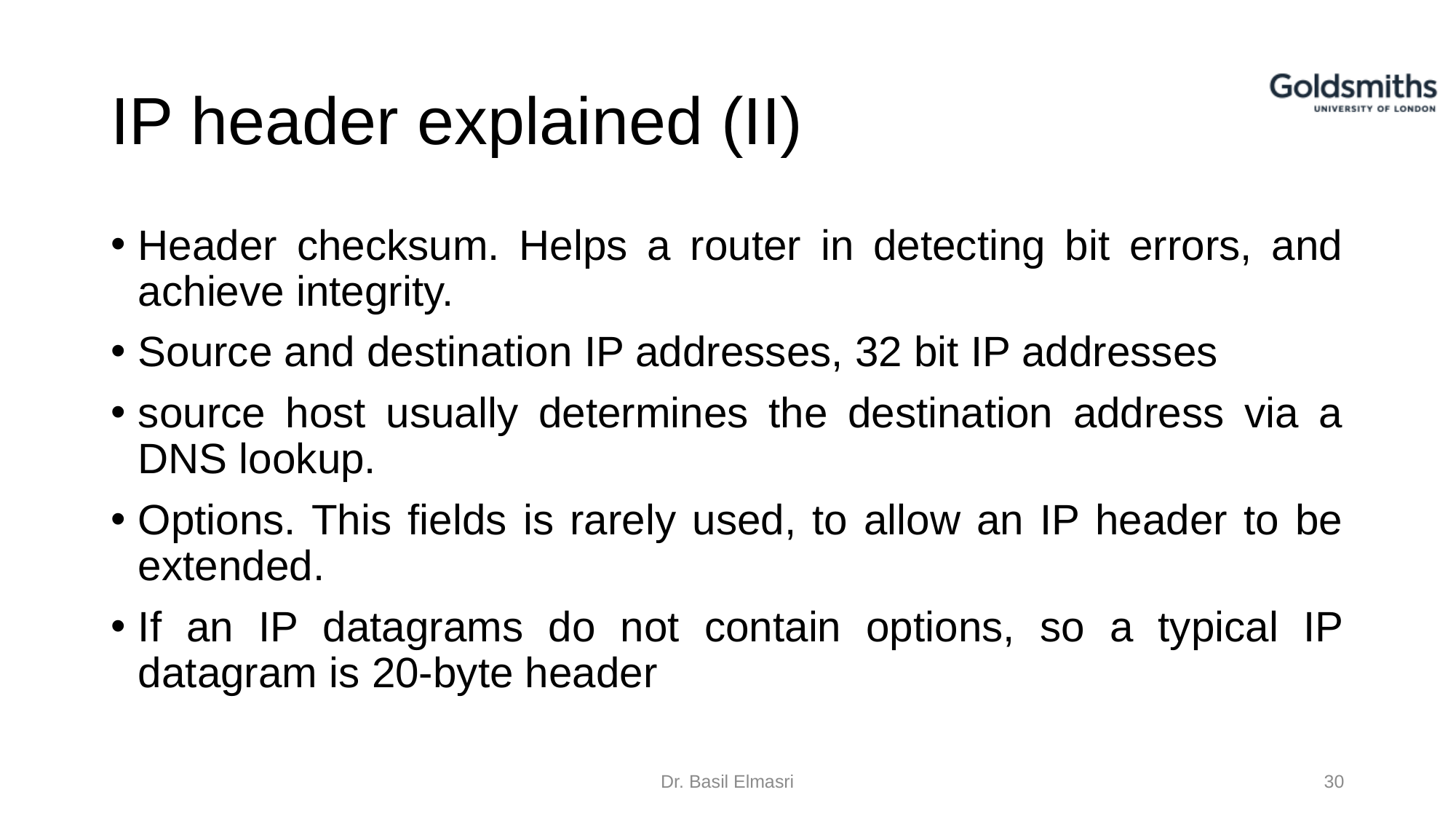

# IP header explained (II)
Header checksum. Helps a router in detecting bit errors, and achieve integrity.
Source and destination IP addresses, 32 bit IP addresses
source host usually determines the destination address via a DNS lookup.
Options. This fields is rarely used, to allow an IP header to be extended.
If an IP datagrams do not contain options, so a typical IP datagram is 20-byte header
Dr. Basil Elmasri
30